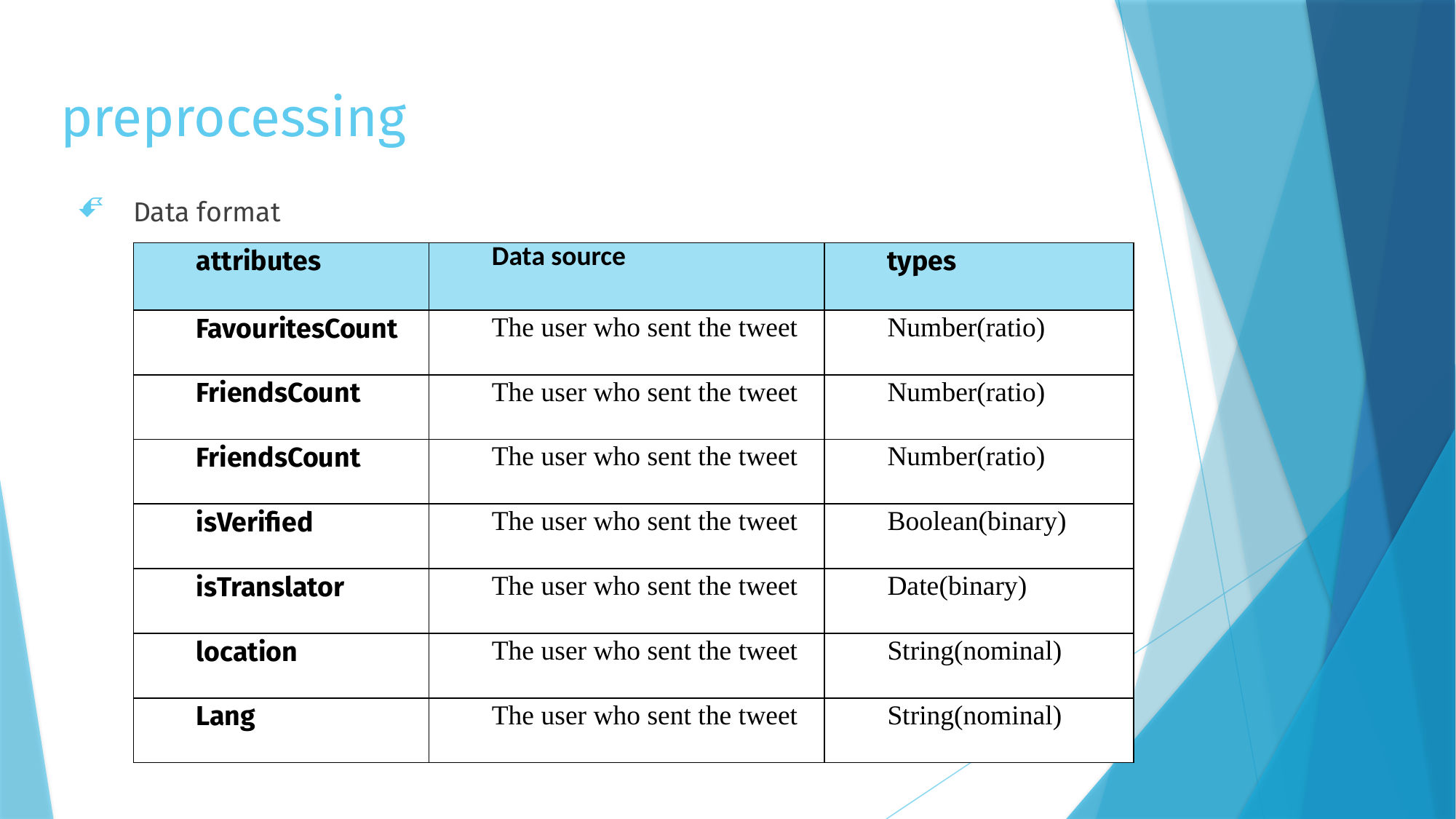

# preprocessing
Data format

| attributes | Data source | types |
| --- | --- | --- |
| FavouritesCount | The user who sent the tweet | Number(ratio) |
| FriendsCount | The user who sent the tweet | Number(ratio) |
| FriendsCount | The user who sent the tweet | Number(ratio) |
| isVerified | The user who sent the tweet | Boolean(binary) |
| isTranslator | The user who sent the tweet | Date(binary) |
| location | The user who sent the tweet | String(nominal) |
| Lang | The user who sent the tweet | String(nominal) |